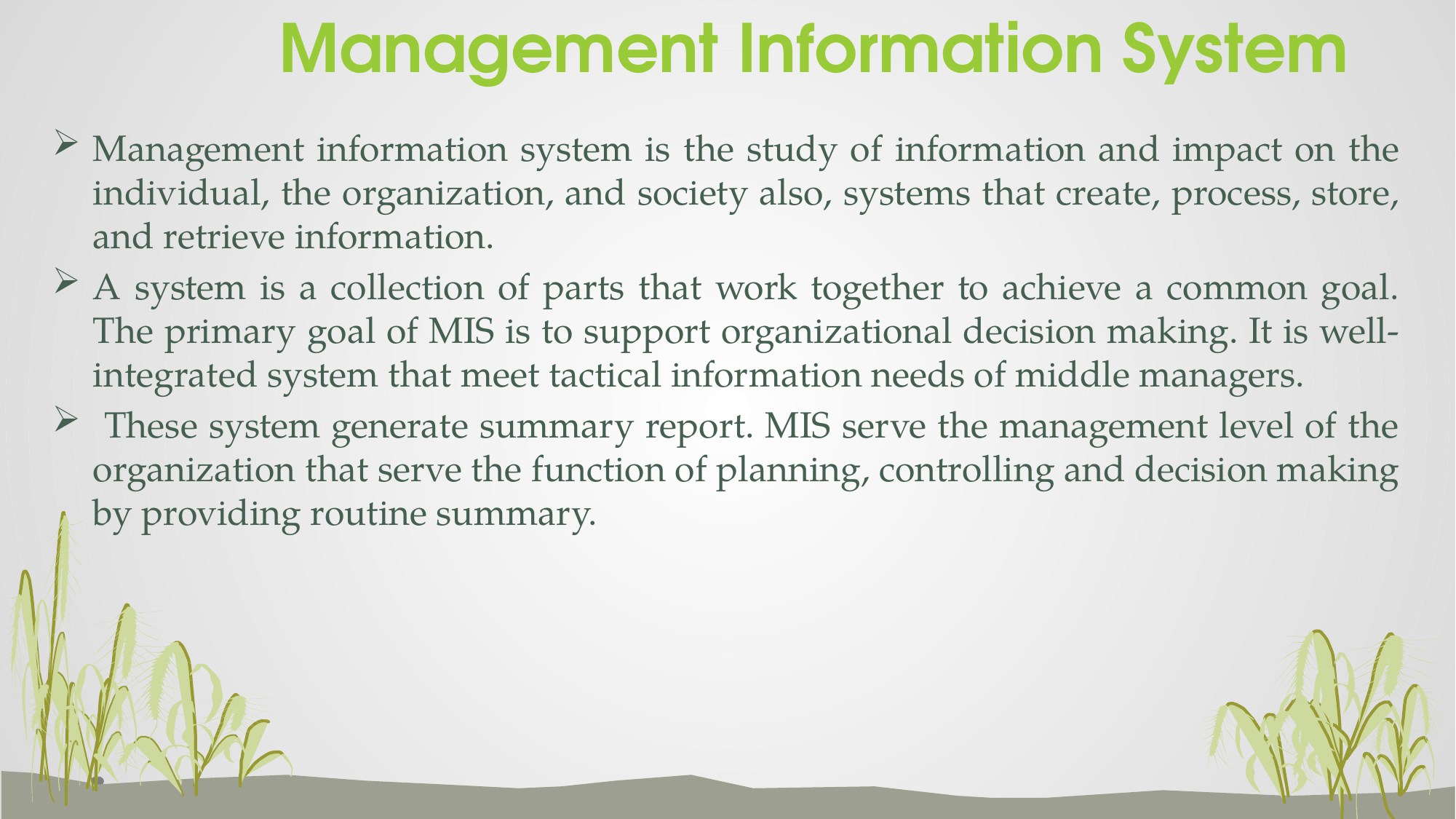

# Management Information System
Management information system is the study of information and impact on the individual, the organization, and society also, systems that create, process, store, and retrieve information.
A system is a collection of parts that work together to achieve a common goal. The primary goal of MIS is to support organizational decision making. It is well-integrated system that meet tactical information needs of middle managers.
 These system generate summary report. MIS serve the management level of the organization that serve the function of planning, controlling and decision making by providing routine summary.